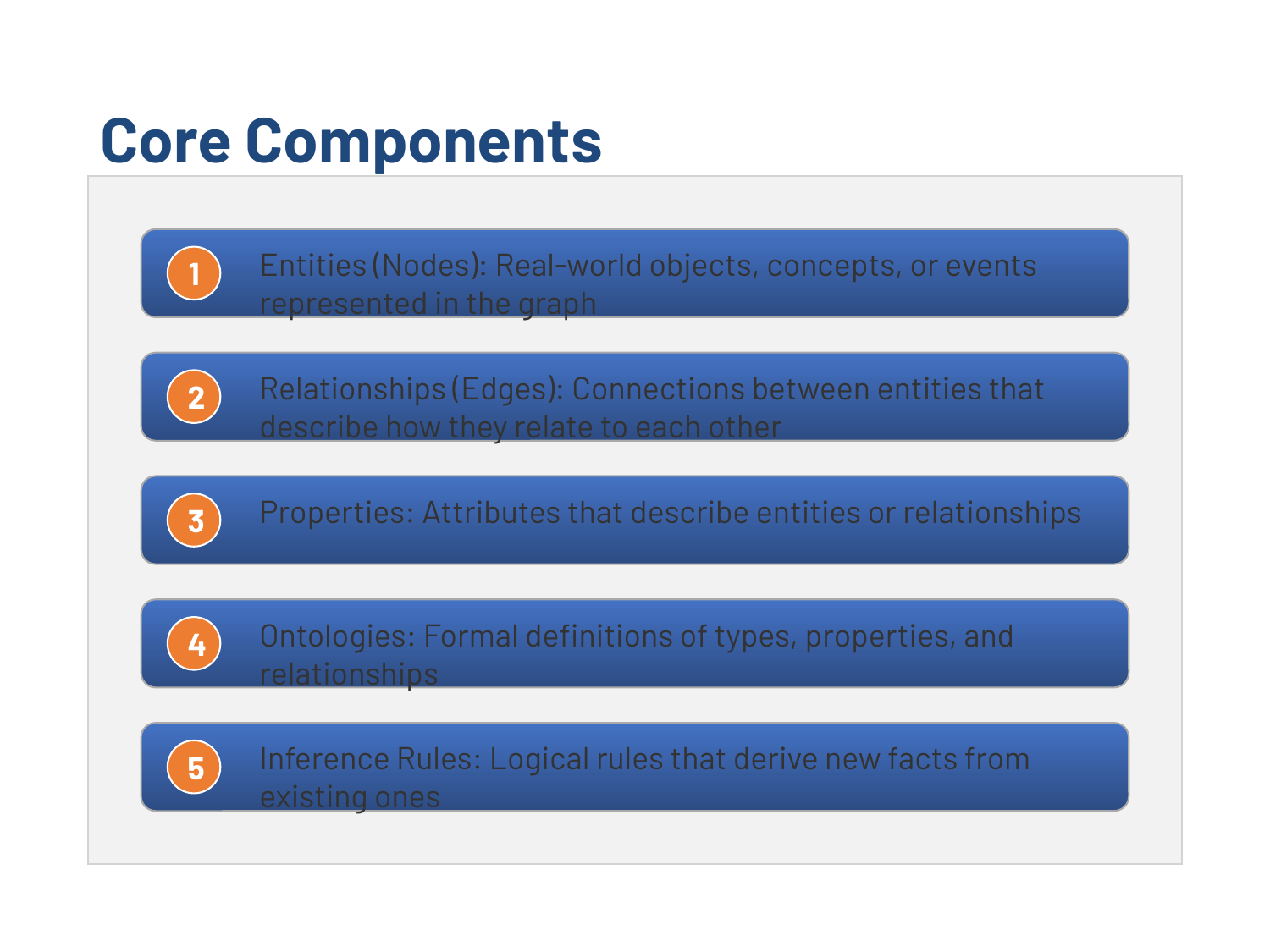

# Core Components

Entities (Nodes): Real-world objects, concepts, or events represented in the graph
1

Relationships (Edges): Connections between entities that describe how they relate to each other
2

Properties: Attributes that describe entities or relationships
3

Ontologies: Formal definitions of types, properties, and relationships
4

Inference Rules: Logical rules that derive new facts from existing ones
5